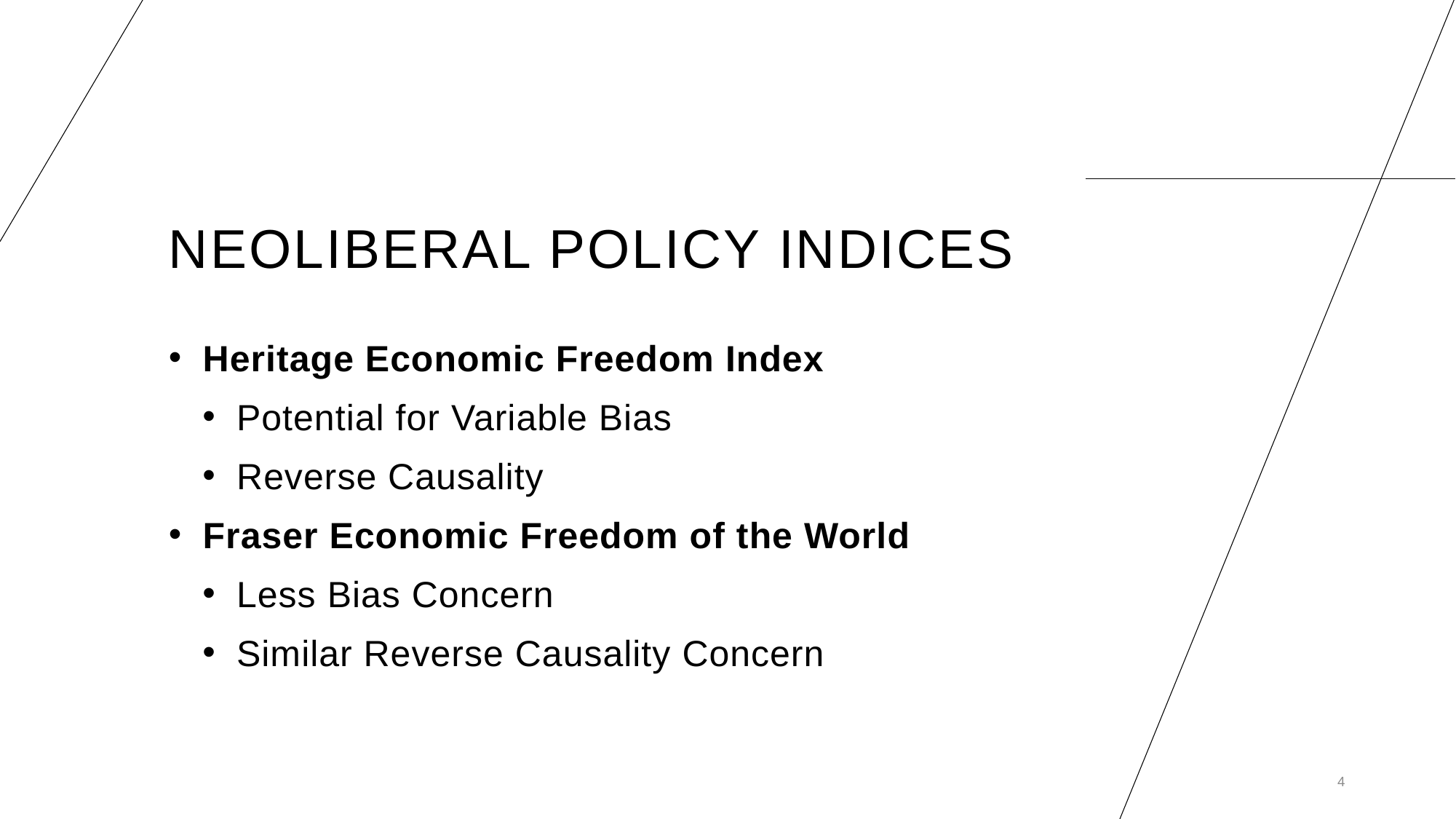

# Neoliberal Policy Indices
Heritage Economic Freedom Index
Potential for Variable Bias
Reverse Causality
Fraser Economic Freedom of the World
Less Bias Concern
Similar Reverse Causality Concern

4